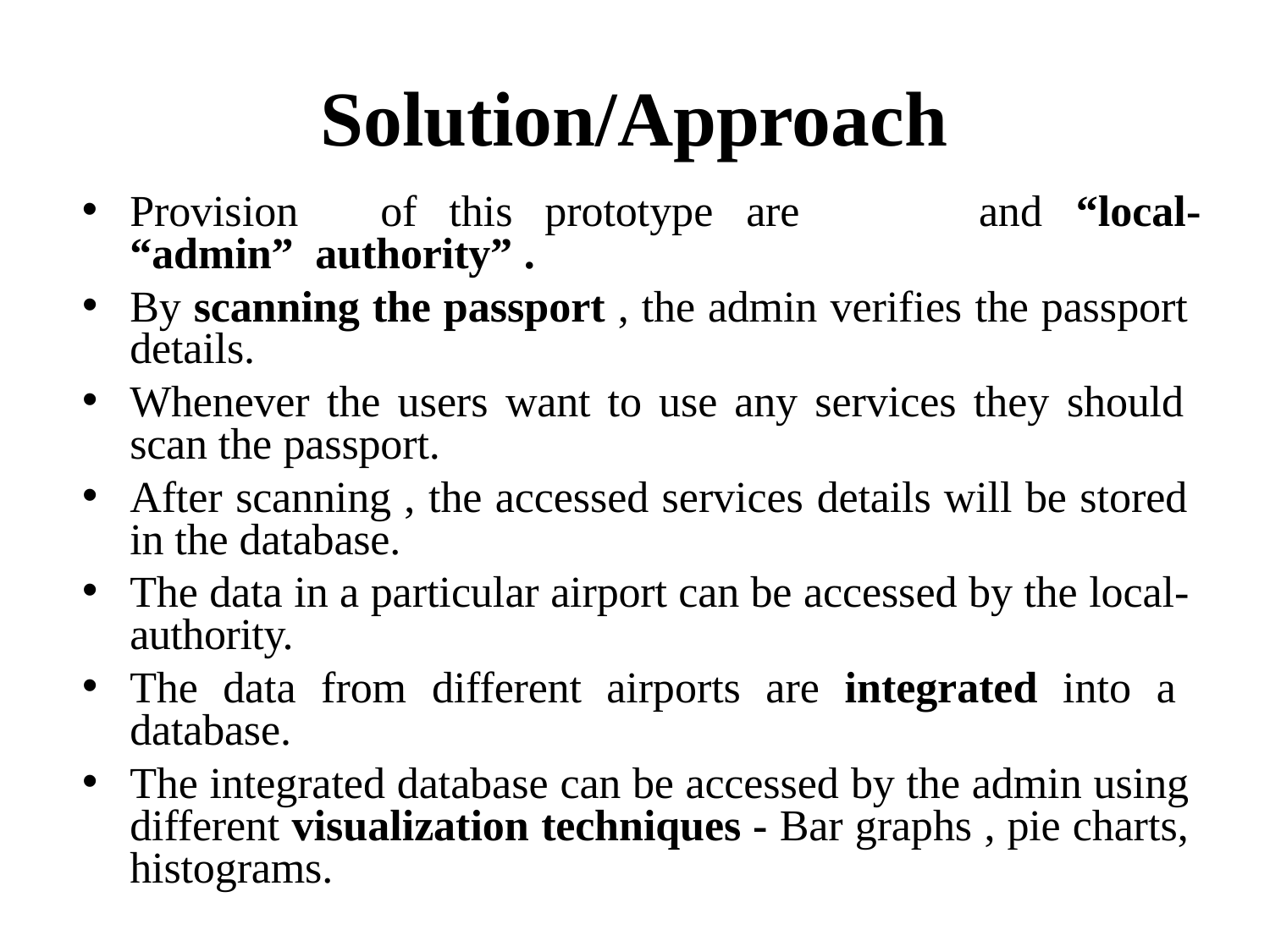

# Solution/Approach
Provision	of	this	prototype	are	“admin”  authority” .
and	“local-
By scanning the passport , the admin verifies the passport  details.
Whenever the users want to use any services they should  scan the passport.
After scanning , the accessed services details will be stored  in the database.
The data in a particular airport can be accessed by the local-  authority.
The data from different airports are integrated into a  database.
The integrated database can be accessed by the admin using  different visualization techniques - Bar graphs , pie charts,  histograms.